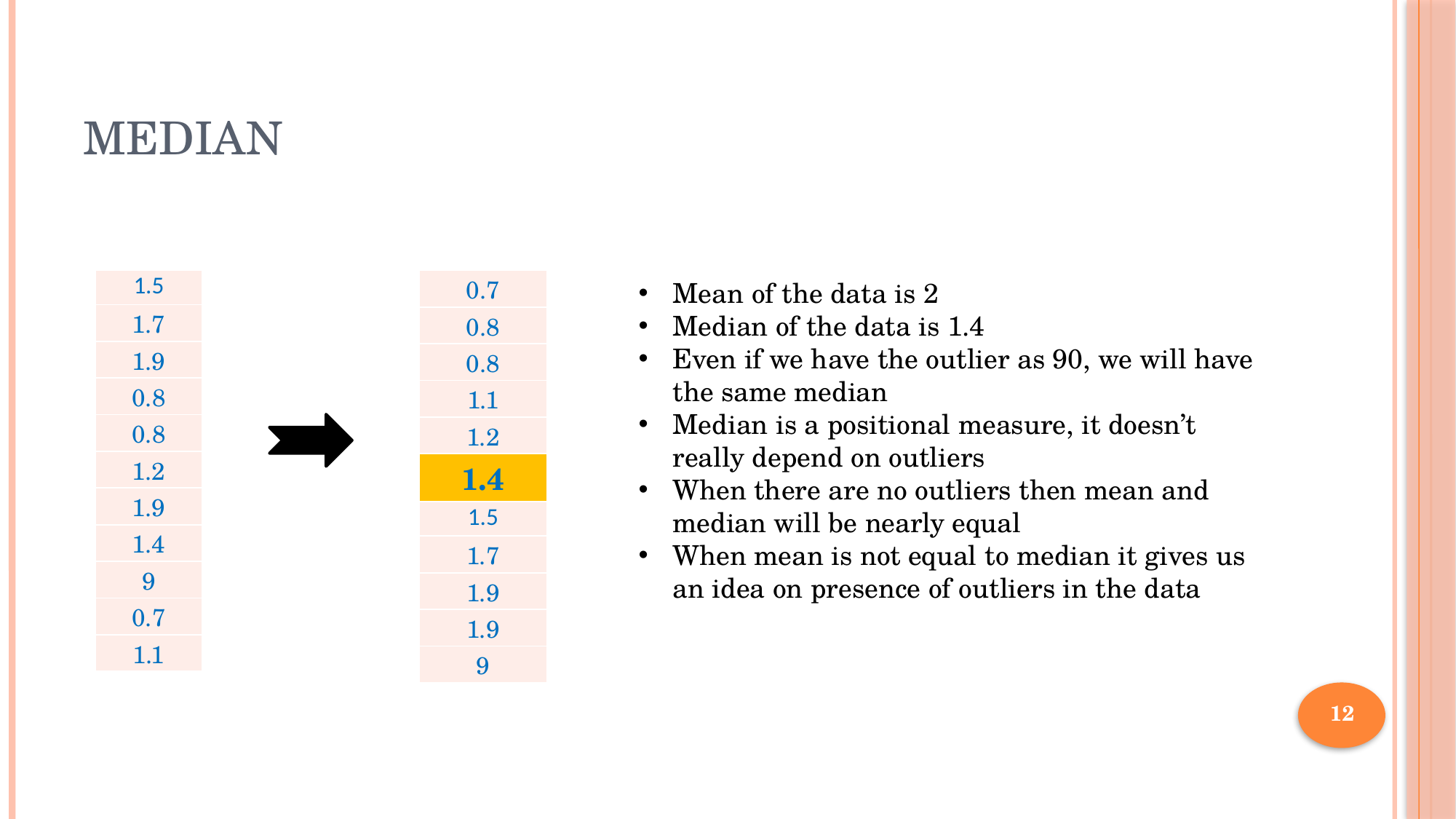

# Median
| 1.5 |
| --- |
| 1.7 |
| 1.9 |
| 0.8 |
| 0.8 |
| 1.2 |
| 1.9 |
| 1.4 |
| 9 |
| 0.7 |
| 1.1 |
Mean of the data is 2
Median of the data is 1.4
Even if we have the outlier as 90, we will have the same median
Median is a positional measure, it doesn’t really depend on outliers
When there are no outliers then mean and median will be nearly equal
When mean is not equal to median it gives us an idea on presence of outliers in the data
| 0.7 |
| --- |
| 0.8 |
| 0.8 |
| 1.1 |
| 1.2 |
| 1.4 |
| 1.5 |
| 1.7 |
| 1.9 |
| 1.9 |
| 9 |

12